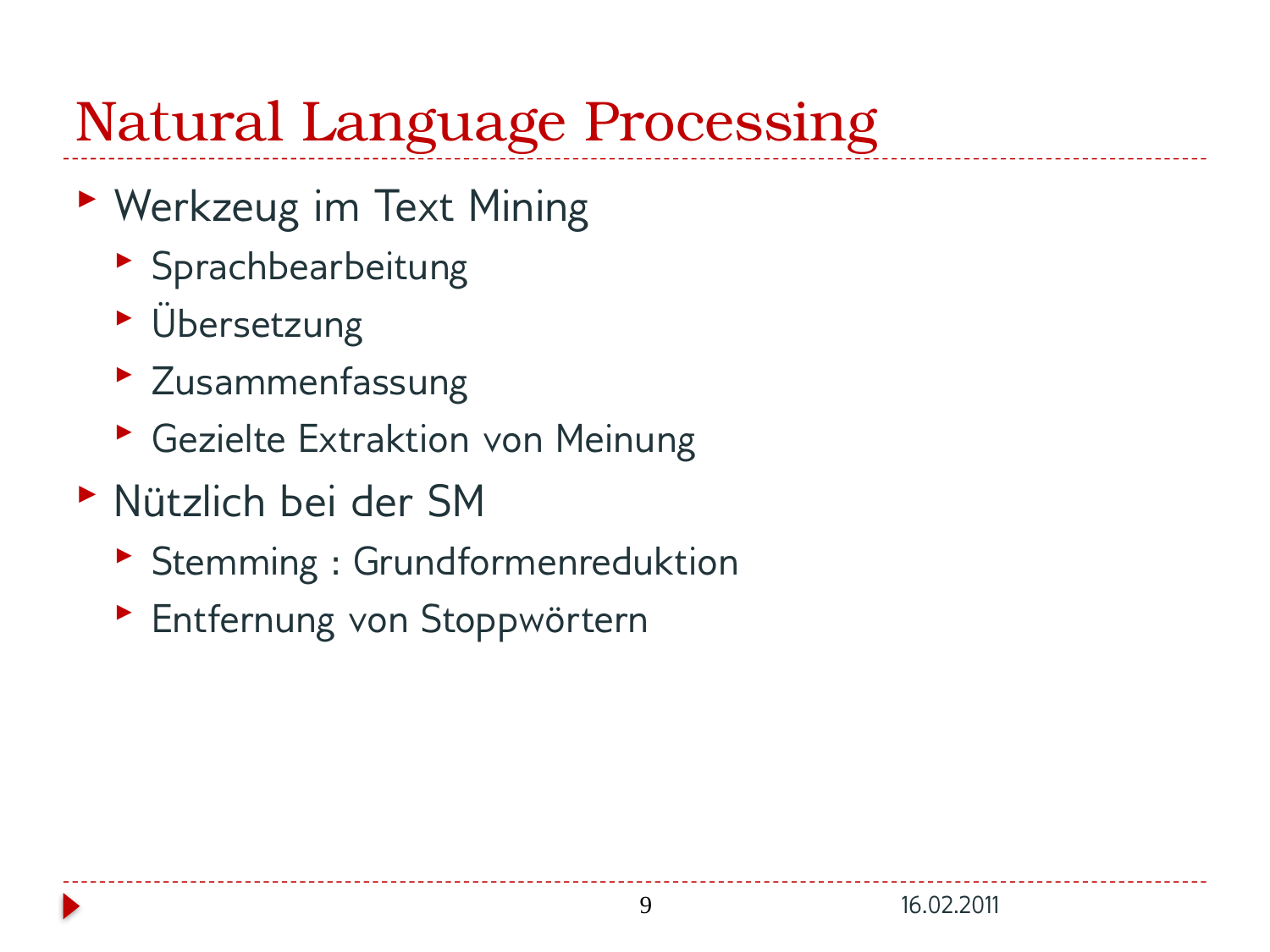

# Natural Language Processing
Werkzeug im Text Mining
Sprachbearbeitung
Übersetzung
Zusammenfassung
Gezielte Extraktion von Meinung
Nützlich bei der SM
Stemming : Grundformenreduktion
Entfernung von Stoppwörtern
9
16.02.2011